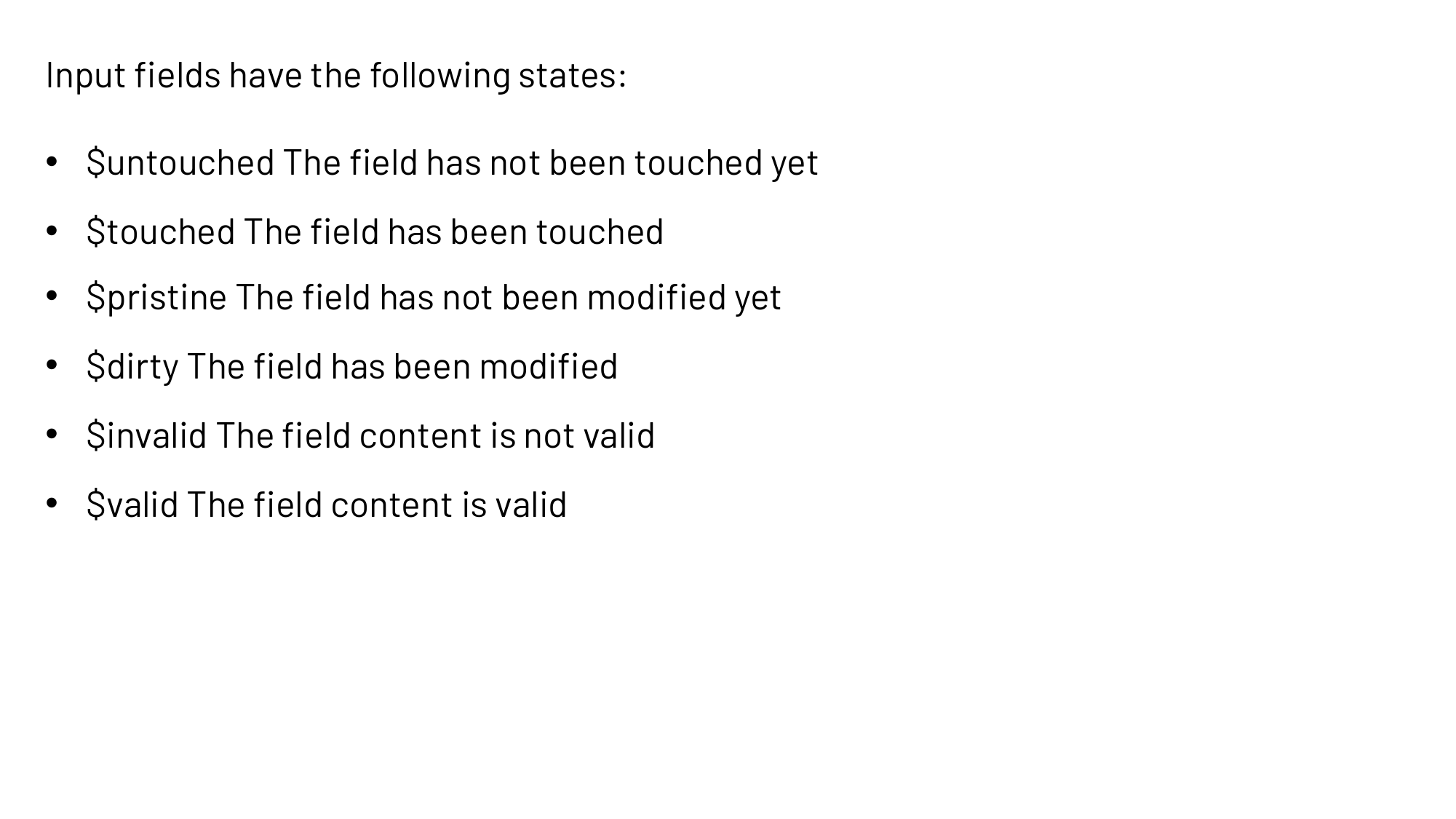

Input fields have the following states:

$untouched The field has not been touched yet

$touched The field has been touched

$pristine The field has not been modified yet

$dirty The field has been modified

$invalid The field content is not valid

$valid The field content is valid